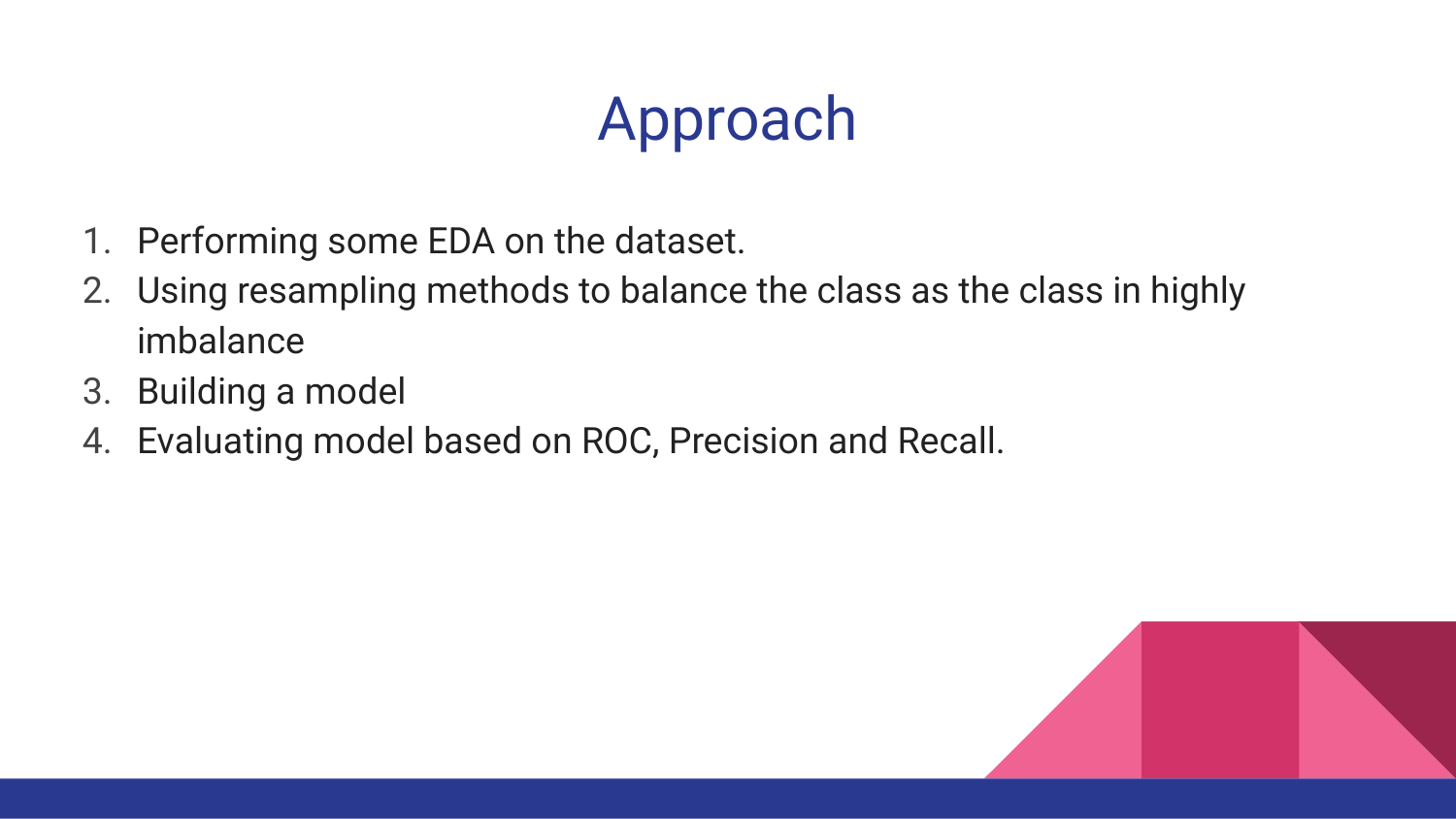

# Approach
Performing some EDA on the dataset.
Using resampling methods to balance the class as the class in highly imbalance
Building a model
Evaluating model based on ROC, Precision and Recall.